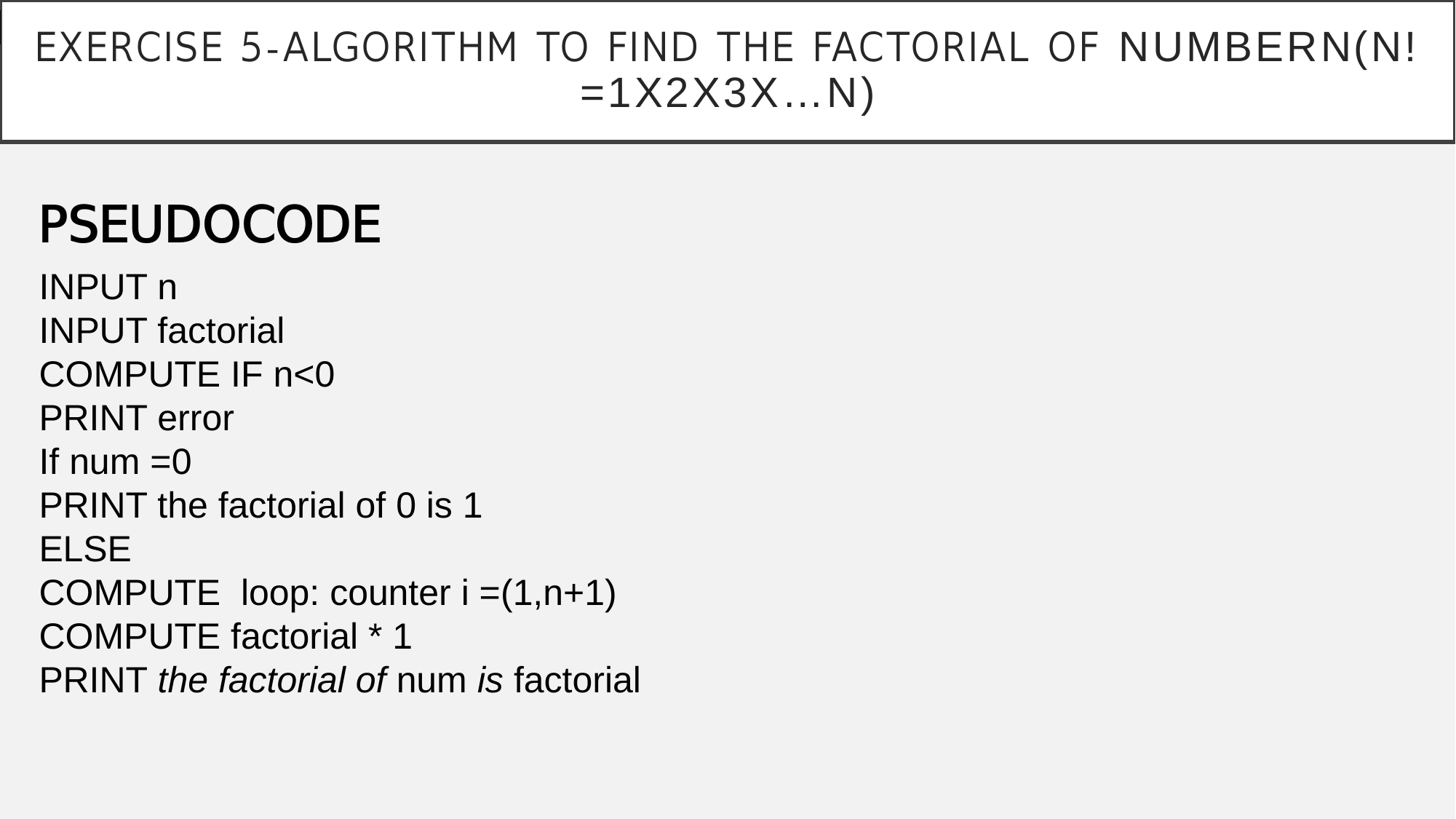

# Exercise 5-algorithm to find the factorial of numbern(n!=1x2x3x…n)

PSEUDOCODE
INPUT n
INPUT factorial
COMPUTE IF n<0
PRINT error
If num =0
PRINT the factorial of 0 is 1
ELSE
COMPUTE  loop: counter i =(1,n+1)
COMPUTE factorial * 1
PRINT the factorial of num is factorial